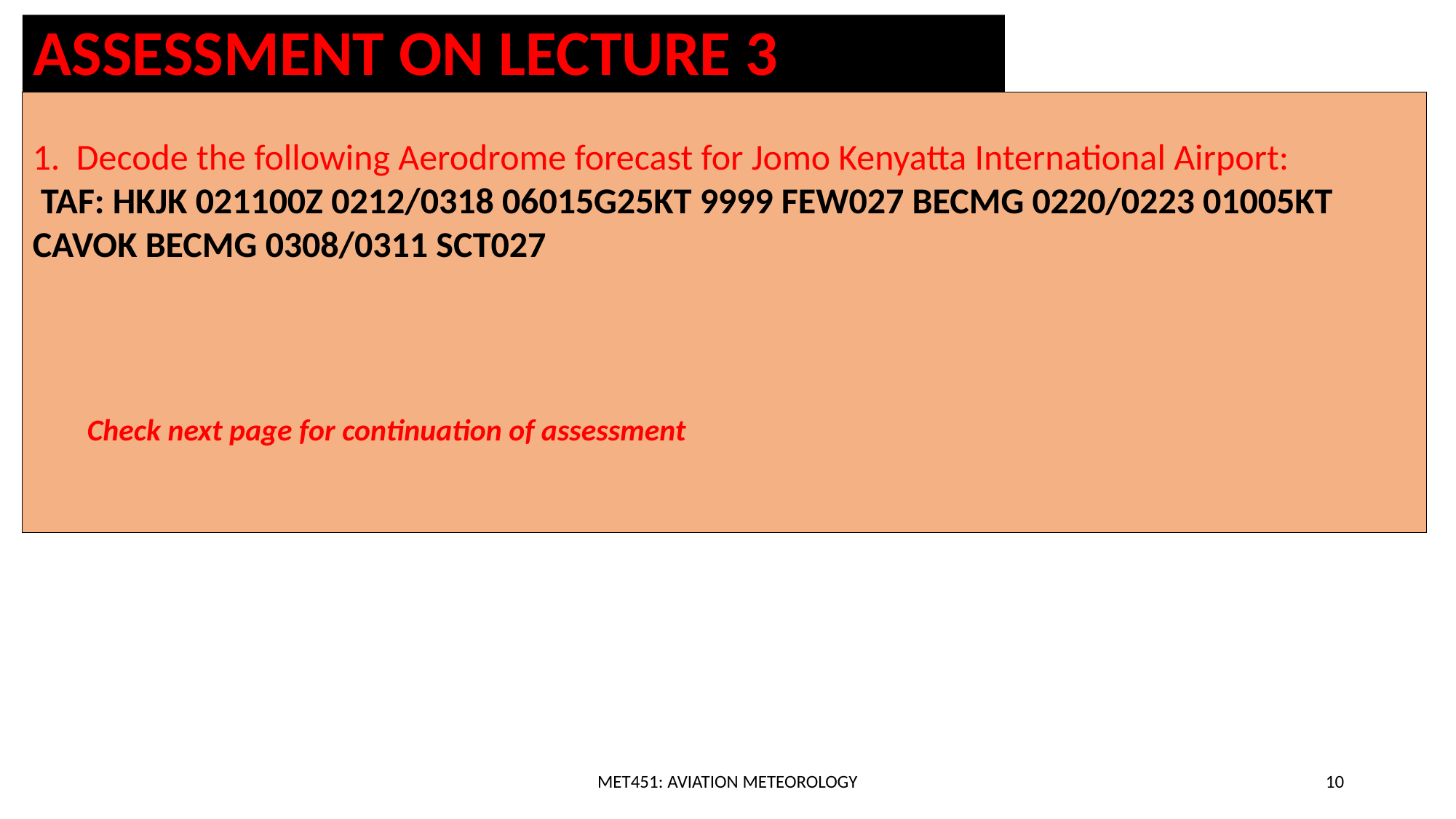

ASSESSMENT ON LECTURE 3

1.  Decode the following Aerodrome forecast for Jomo Kenyatta International Airport:
 TAF: HKJK 021100Z 0212/0318 06015G25KT 9999 FEW027 BECMG 0220/0223 01005KT CAVOK BECMG 0308/0311 SCT027

Check next page for continuation of assessment

MET451: AVIATION METEOROLOGY
10